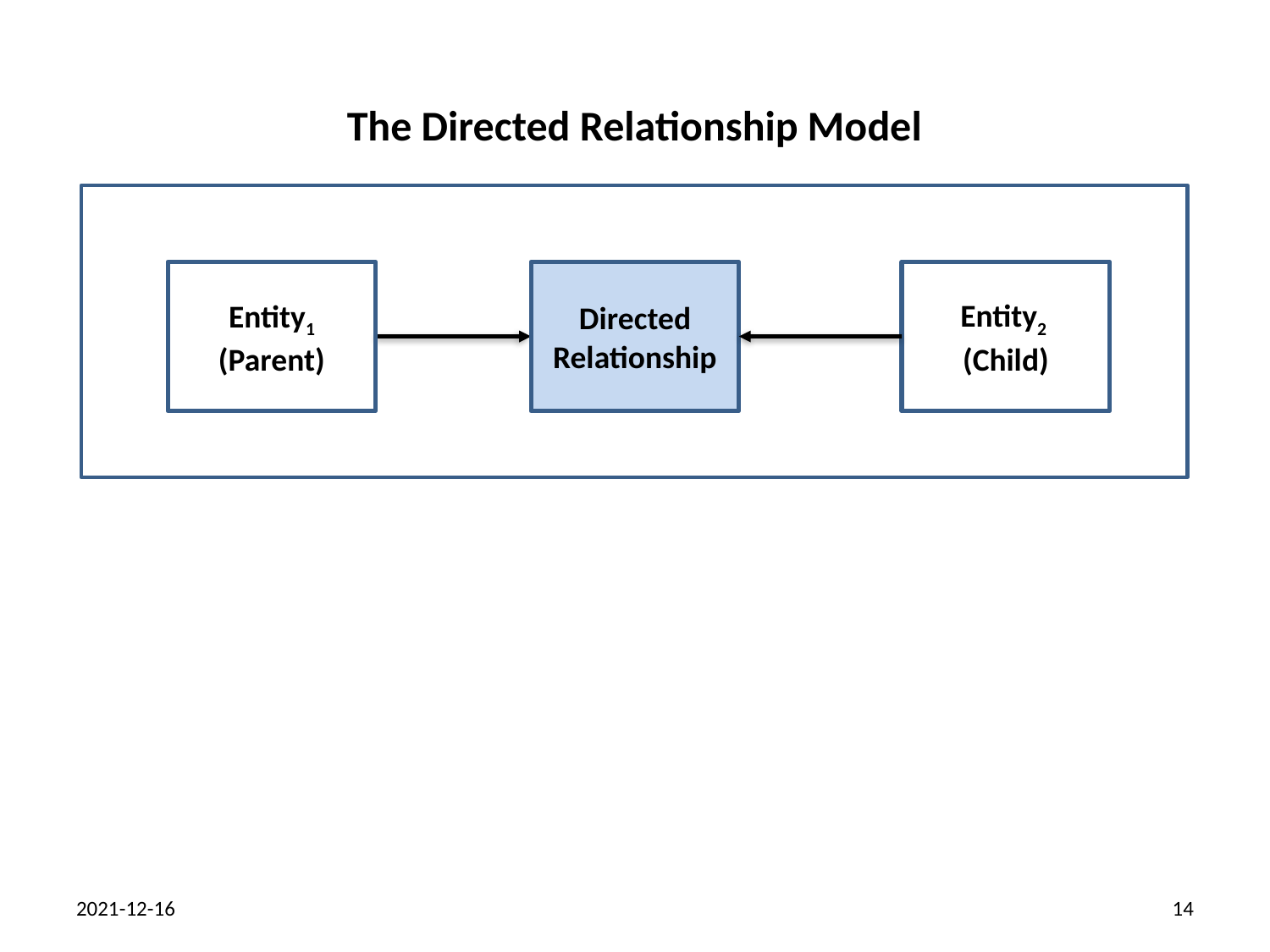

The Directed Relationship Model

Entity2  (Child)
Entity1 (Parent)
Directed Relationship

2021-12-16
14